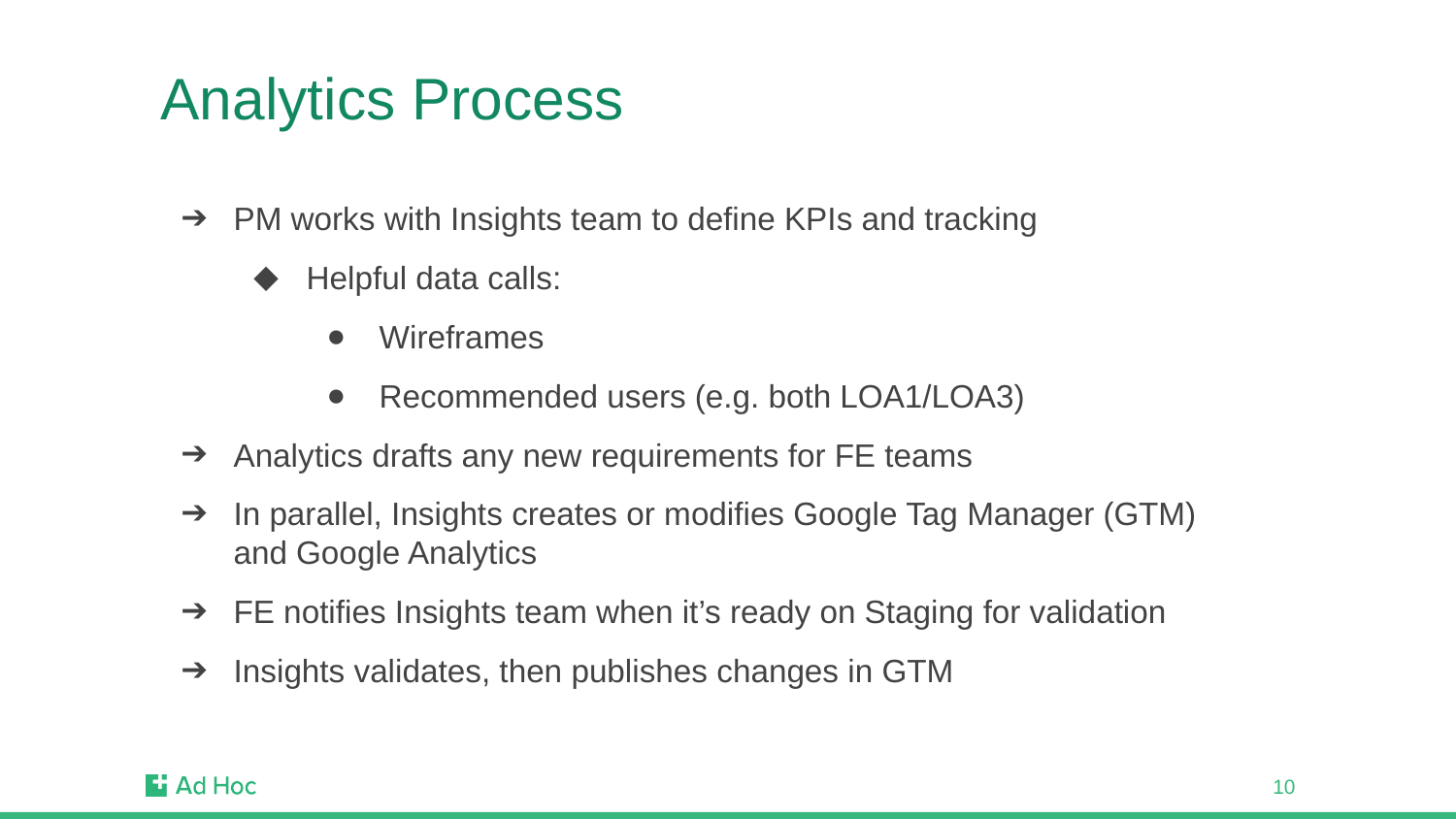

# Analytics Process
PM works with Insights team to define KPIs and tracking
Helpful data calls:
Wireframes
Recommended users (e.g. both LOA1/LOA3)
Analytics drafts any new requirements for FE teams
In parallel, Insights creates or modifies Google Tag Manager (GTM) and Google Analytics
FE notifies Insights team when it’s ready on Staging for validation
Insights validates, then publishes changes in GTM

10